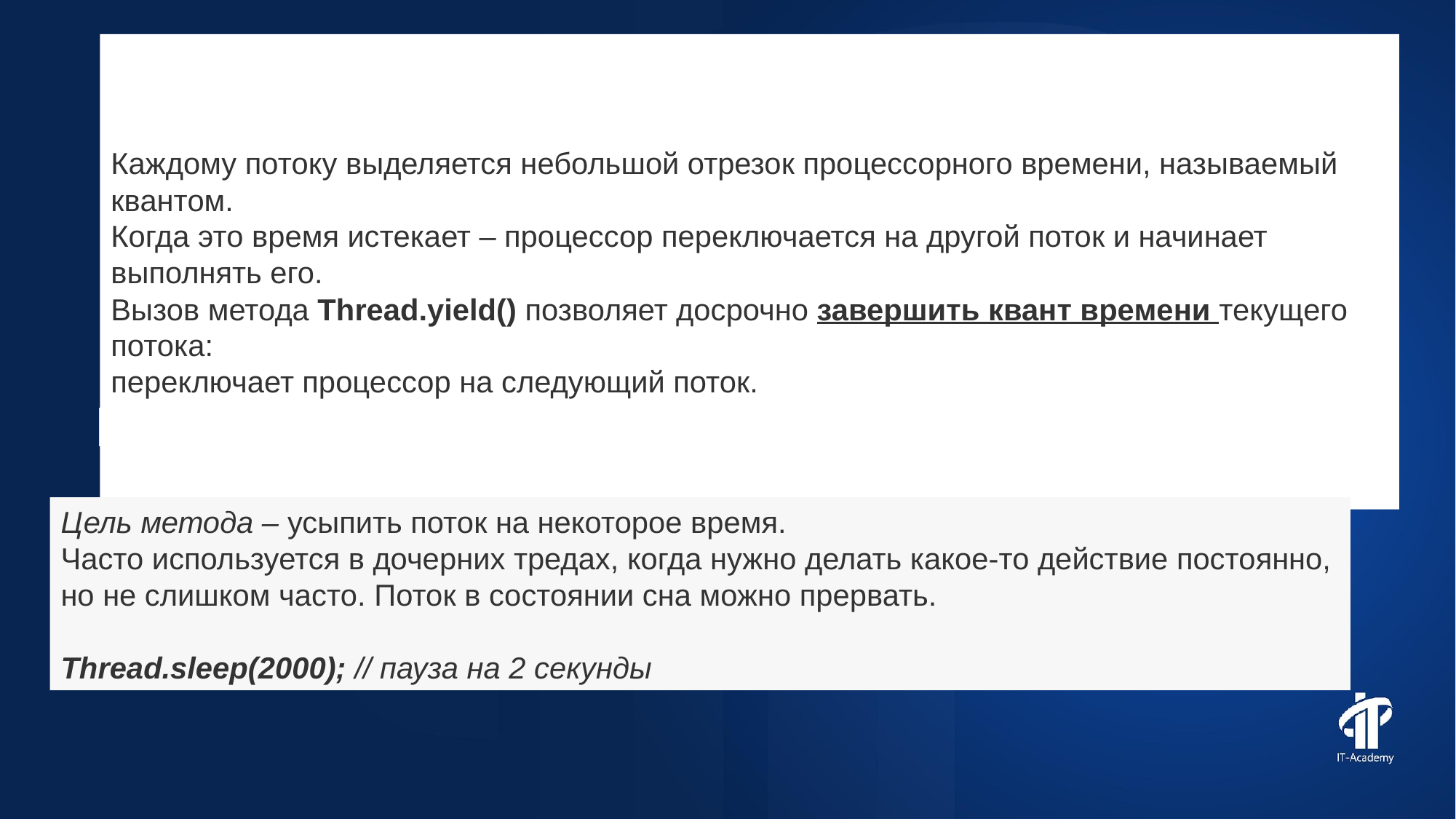

# Метод yield()
Каждому потоку выделяется небольшой отрезок процессорного времени, называемый квантом.
Когда это время истекает – процессор переключается на другой поток и начинает выполнять его.
Вызов метода Thread.yield() позволяет досрочно завершить квант времени текущего потока:
переключает процессор на следующий поток.
Метод sleep()
Цель метода – усыпить поток на некоторое время.
Часто используется в дочерних тредах, когда нужно делать какое-то действие постоянно,
но не слишком часто. Поток в состоянии сна можно прервать.

Thread.sleep(2000); // пауза на 2 секунды